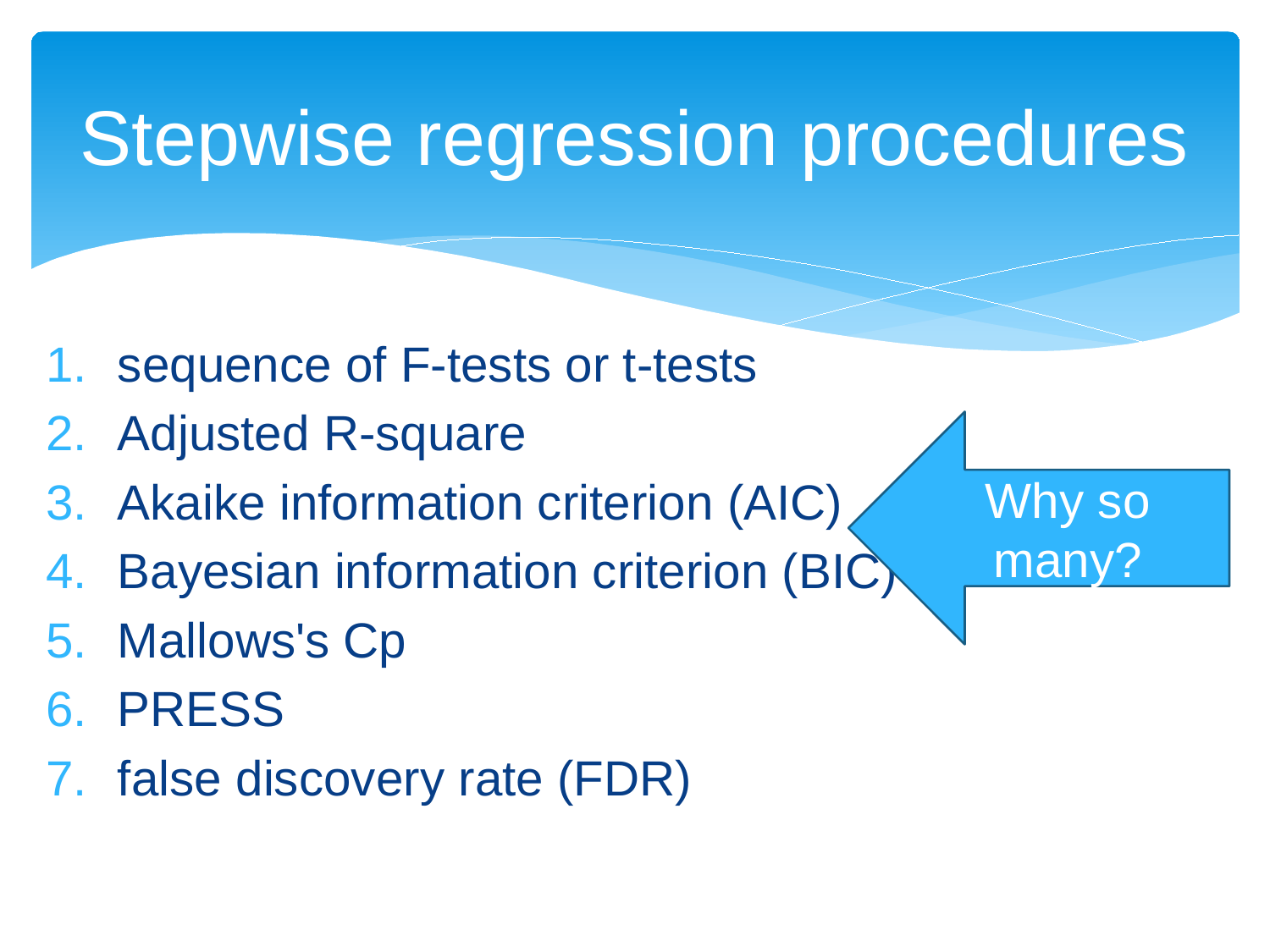

# Stepwise regression procedures
sequence of F-tests or t-tests
Adjusted R-square
Akaike information criterion (AIC)
Bayesian information criterion (BIC)
Mallows's Cp
PRESS
false discovery rate (FDR)

Why so many?